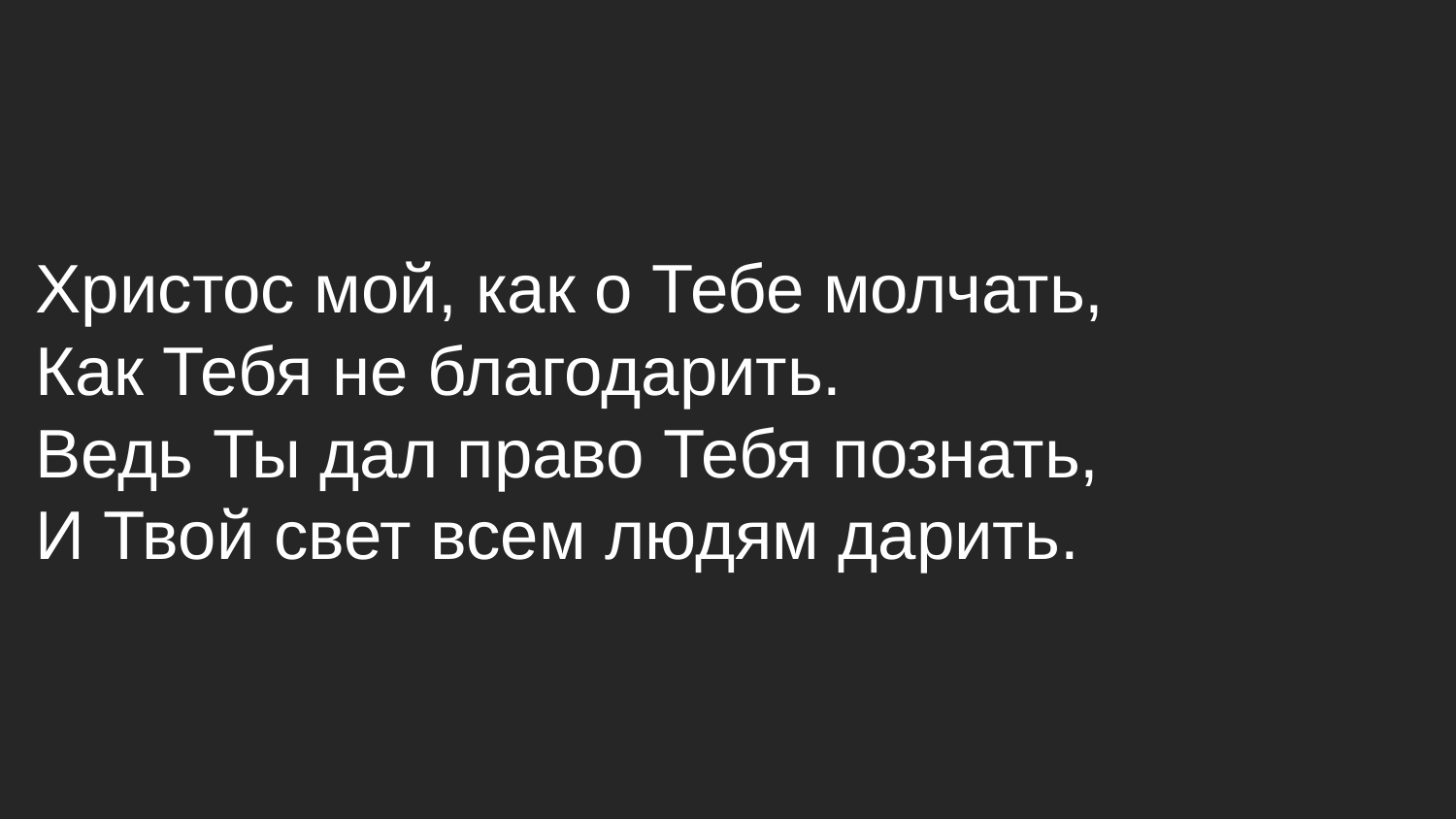

Христос мой, как о Тебе молчать,
Как Тебя не благодарить.
Ведь Ты дал право Тебя познать,
И Твой свет всем людям дарить.